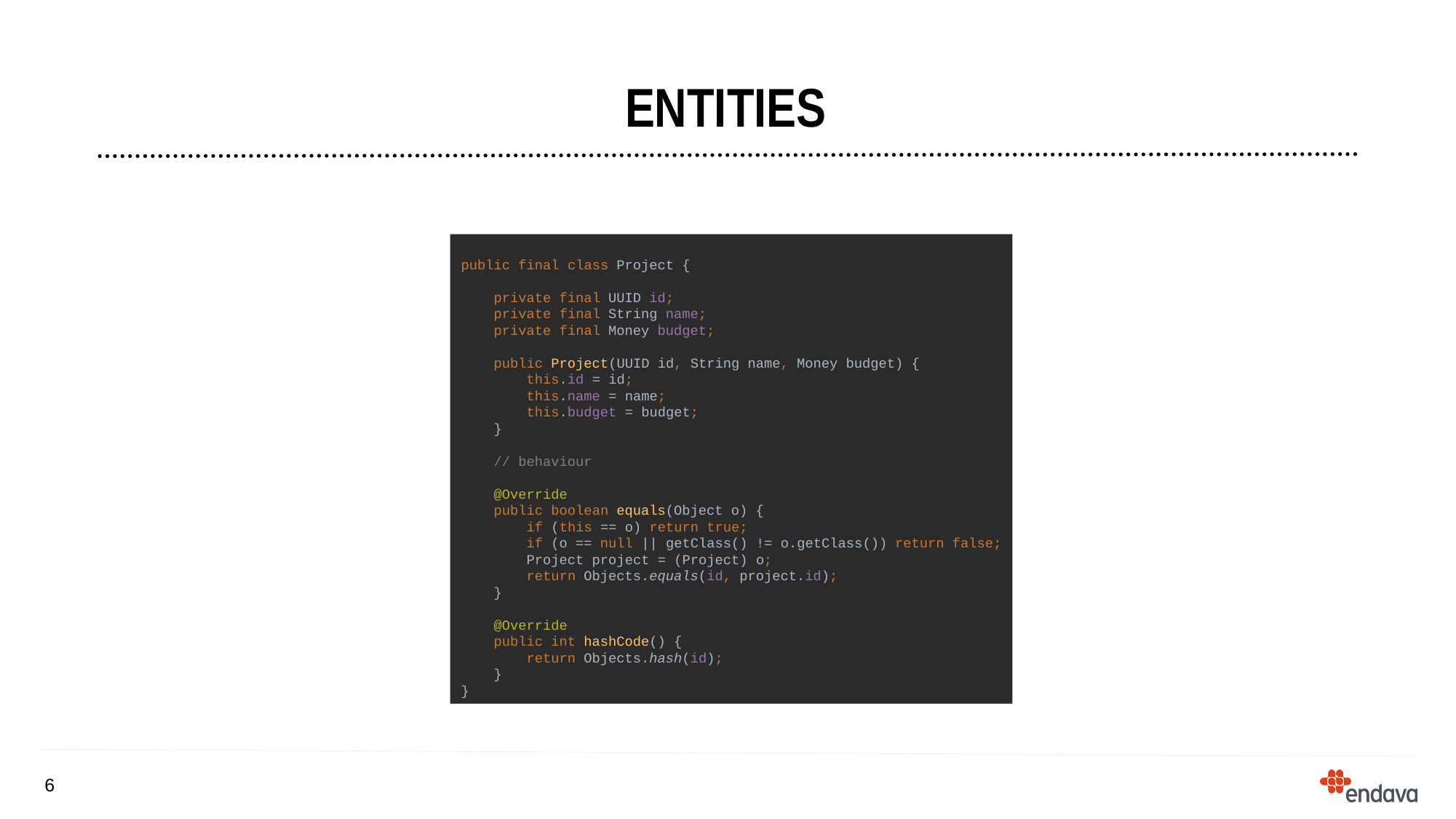

# entities

public final class Project {
    private final UUID id;
    private final String name;
    private final Money budget;
    public Project(UUID id, String name, Money budget) {
        this.id = id;
        this.name = name;
        this.budget = budget;
    }
    // behaviour
    @Override
    public boolean equals(Object o) {
        if (this == o) return true;
        if (o == null || getClass() != o.getClass()) return false;
        Project project = (Project) o;
        return Objects.equals(id, project.id);
    }
    @Override
    public int hashCode() {
        return Objects.hash(id);
    }
}